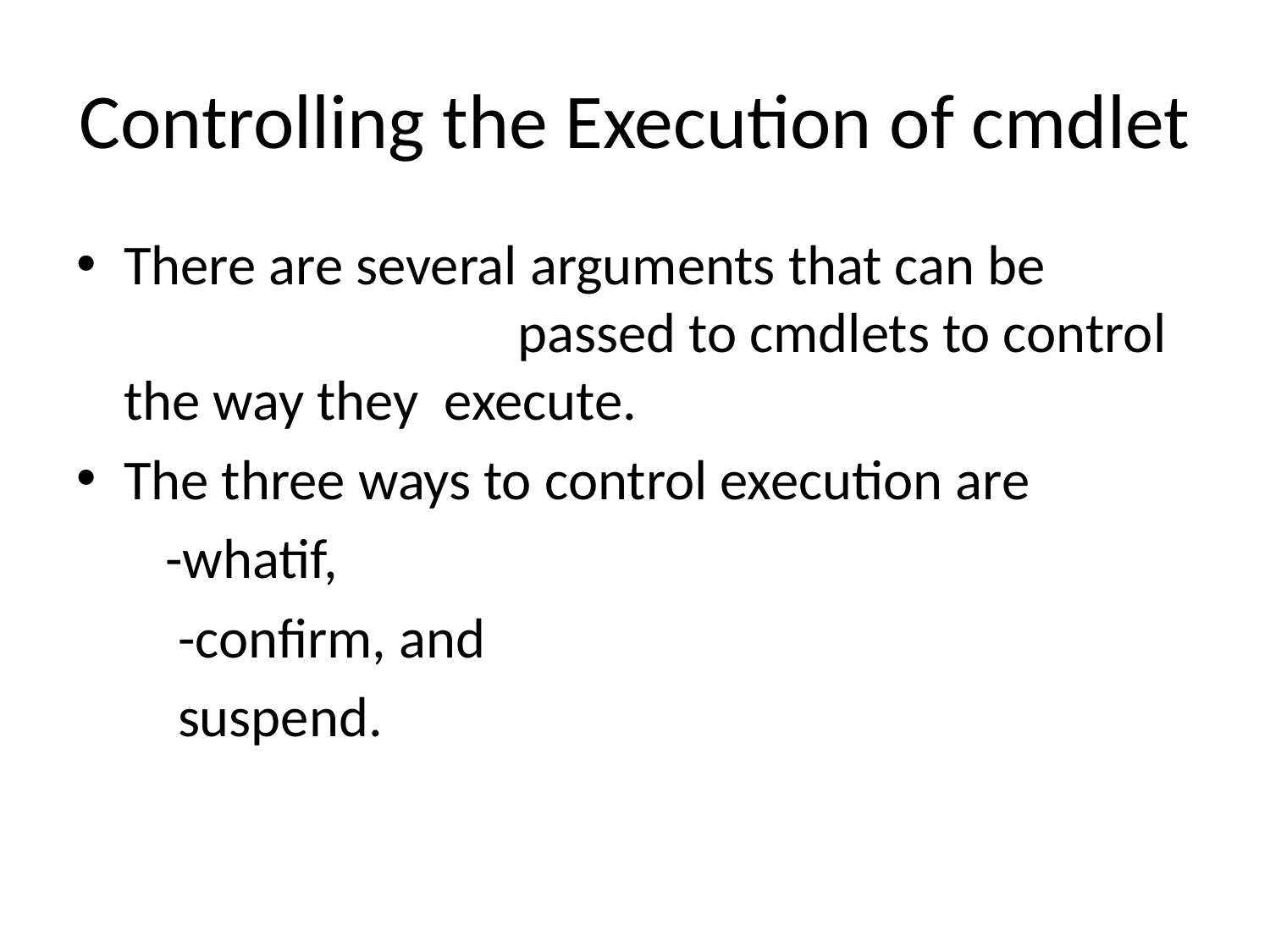

# Controlling the Execution of cmdlet
There are several arguments that can be                                           passed to cmdlets to control the way they  execute.
The three ways to control execution are
       -whatif,
        -confirm, and
        suspend.